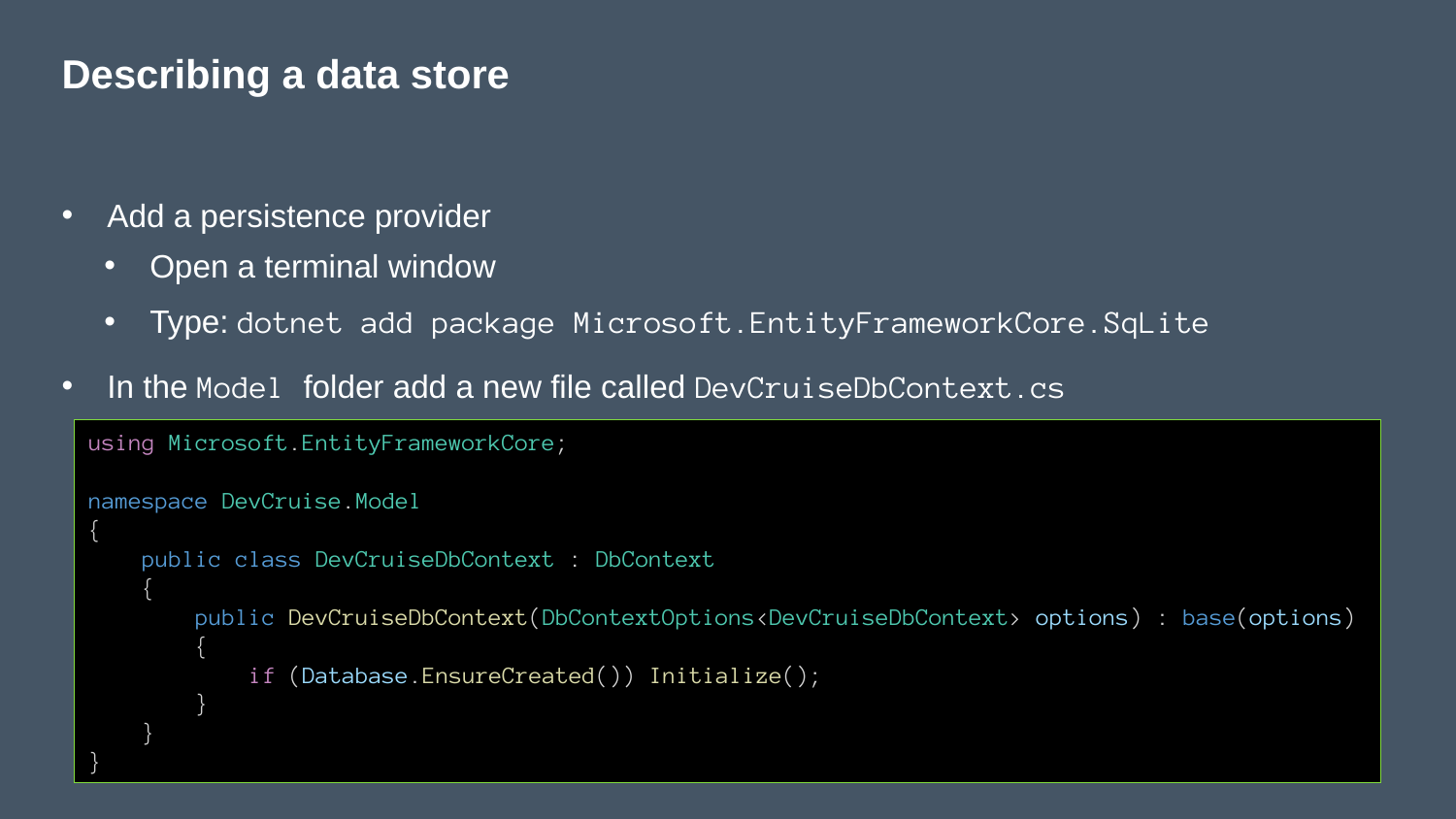

# Describing a data store
Add a persistence provider
Open a terminal window
Type: dotnet add package Microsoft.EntityFrameworkCore.SqLite
In the Model folder add a new file called DevCruiseDbContext.cs

using Microsoft.EntityFrameworkCore;
namespace DevCruise.Model
{
    public class DevCruiseDbContext : DbContext
    {
        public DevCruiseDbContext(DbContextOptions<DevCruiseDbContext> options) : base(options)
        {
            if (Database.EnsureCreated()) Initialize();
        }
    }
}